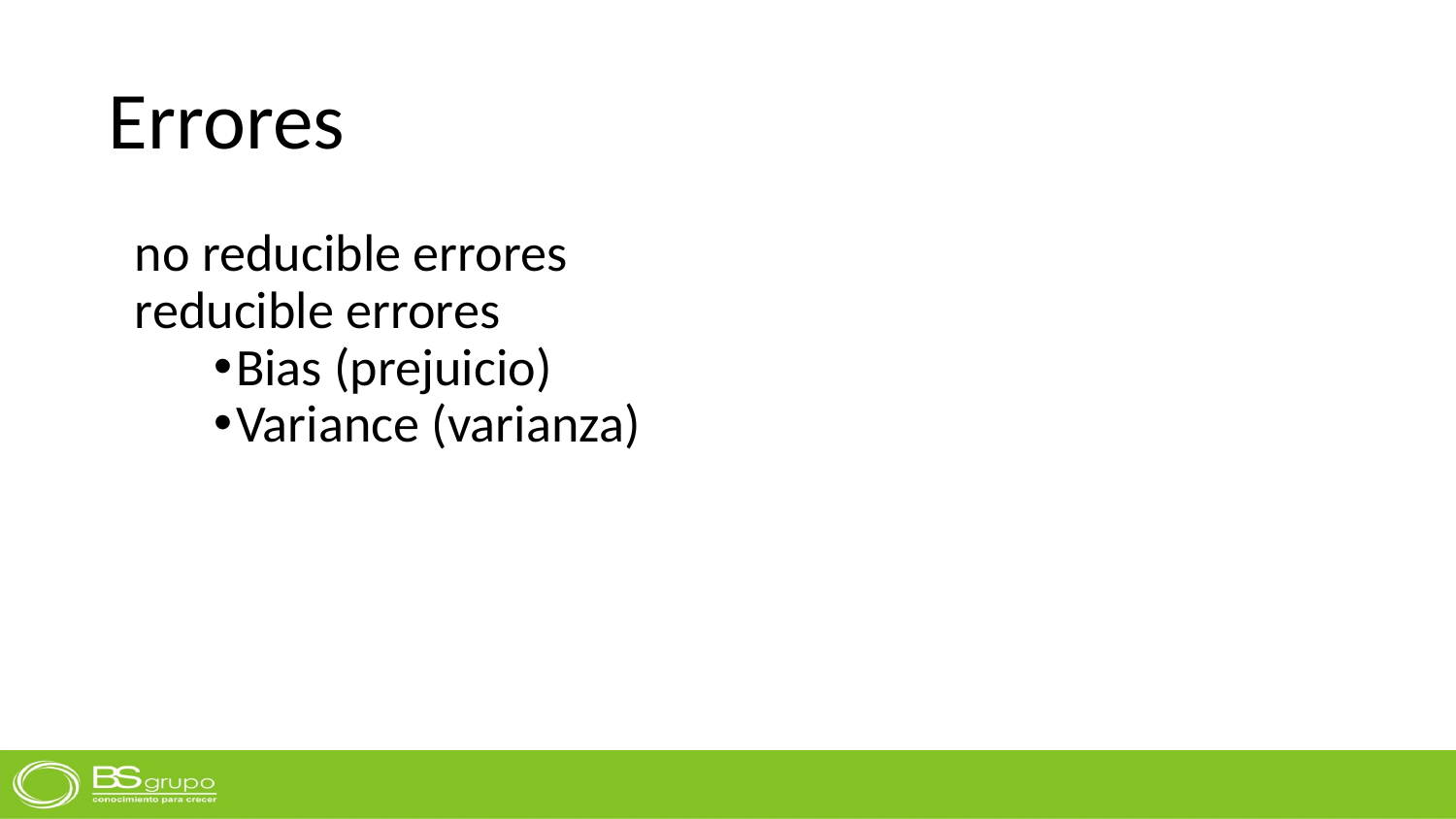

# Errores
no reducible errores
reducible errores
Bias (prejuicio)
Variance (varianza)